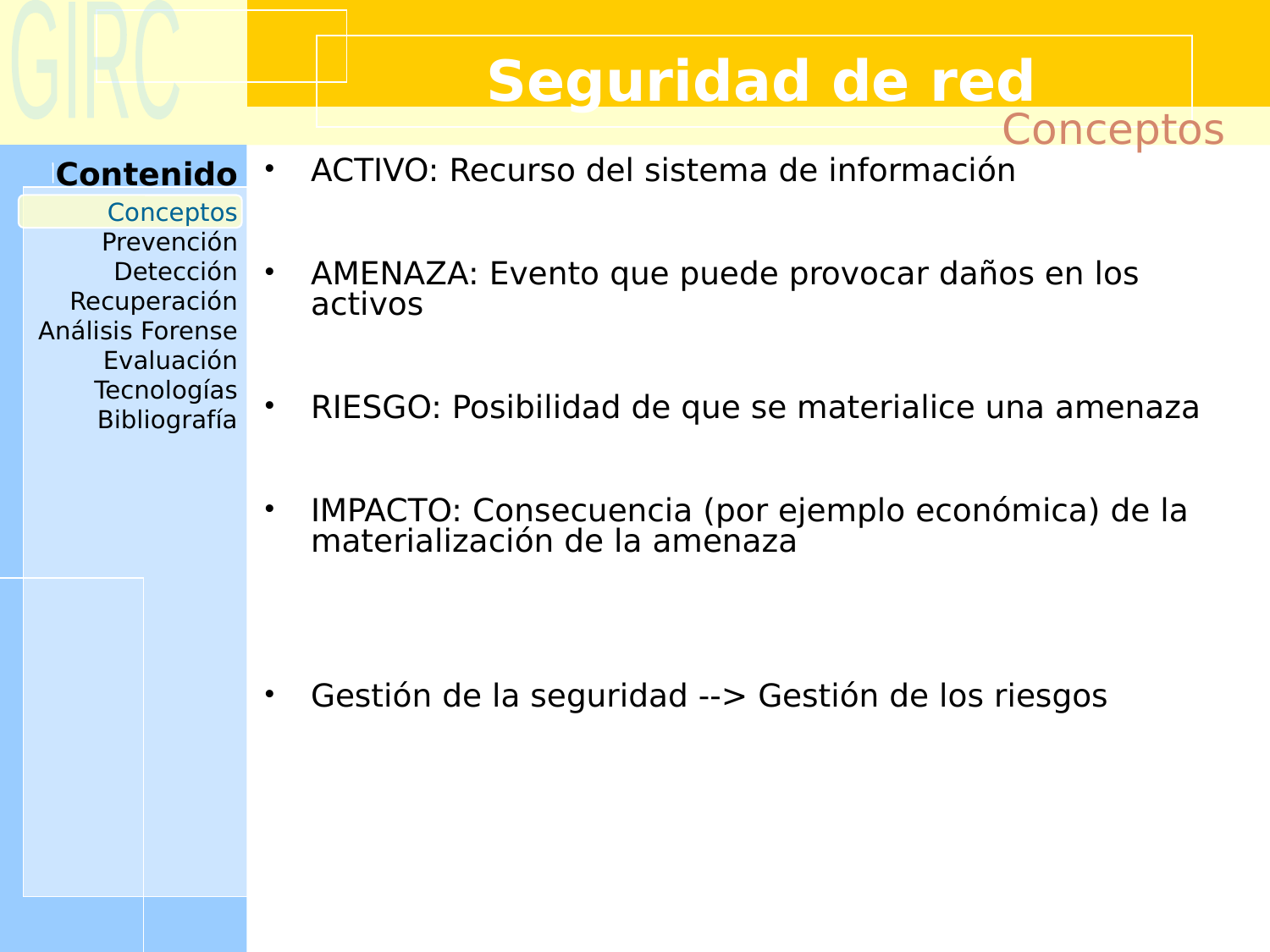

Seguridad de red
Conceptos
ACTIVO: Recurso del sistema de información

AMENAZA: Evento que puede provocar daños en los activos

RIESGO: Posibilidad de que se materialice una amenaza

IMPACTO: Consecuencia (por ejemplo económica) de la materialización de la amenaza

Gestión de la seguridad --> Gestión de los riesgos
Conceptos